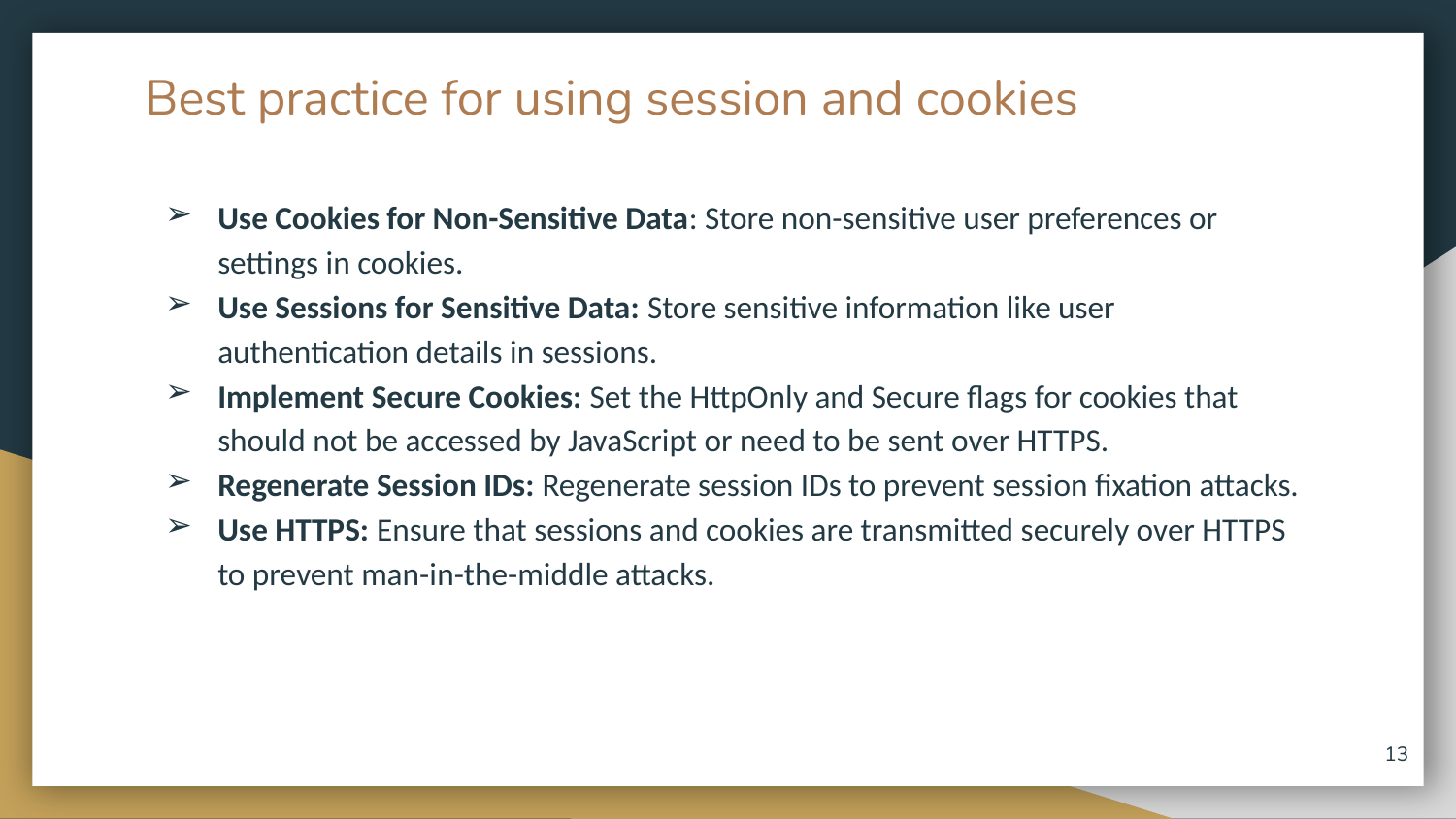

# Best practice for using session and cookies
Use Cookies for Non-Sensitive Data: Store non-sensitive user preferences or settings in cookies.
Use Sessions for Sensitive Data: Store sensitive information like user authentication details in sessions.
Implement Secure Cookies: Set the HttpOnly and Secure flags for cookies that should not be accessed by JavaScript or need to be sent over HTTPS.
Regenerate Session IDs: Regenerate session IDs to prevent session fixation attacks.
Use HTTPS: Ensure that sessions and cookies are transmitted securely over HTTPS to prevent man-in-the-middle attacks.
13